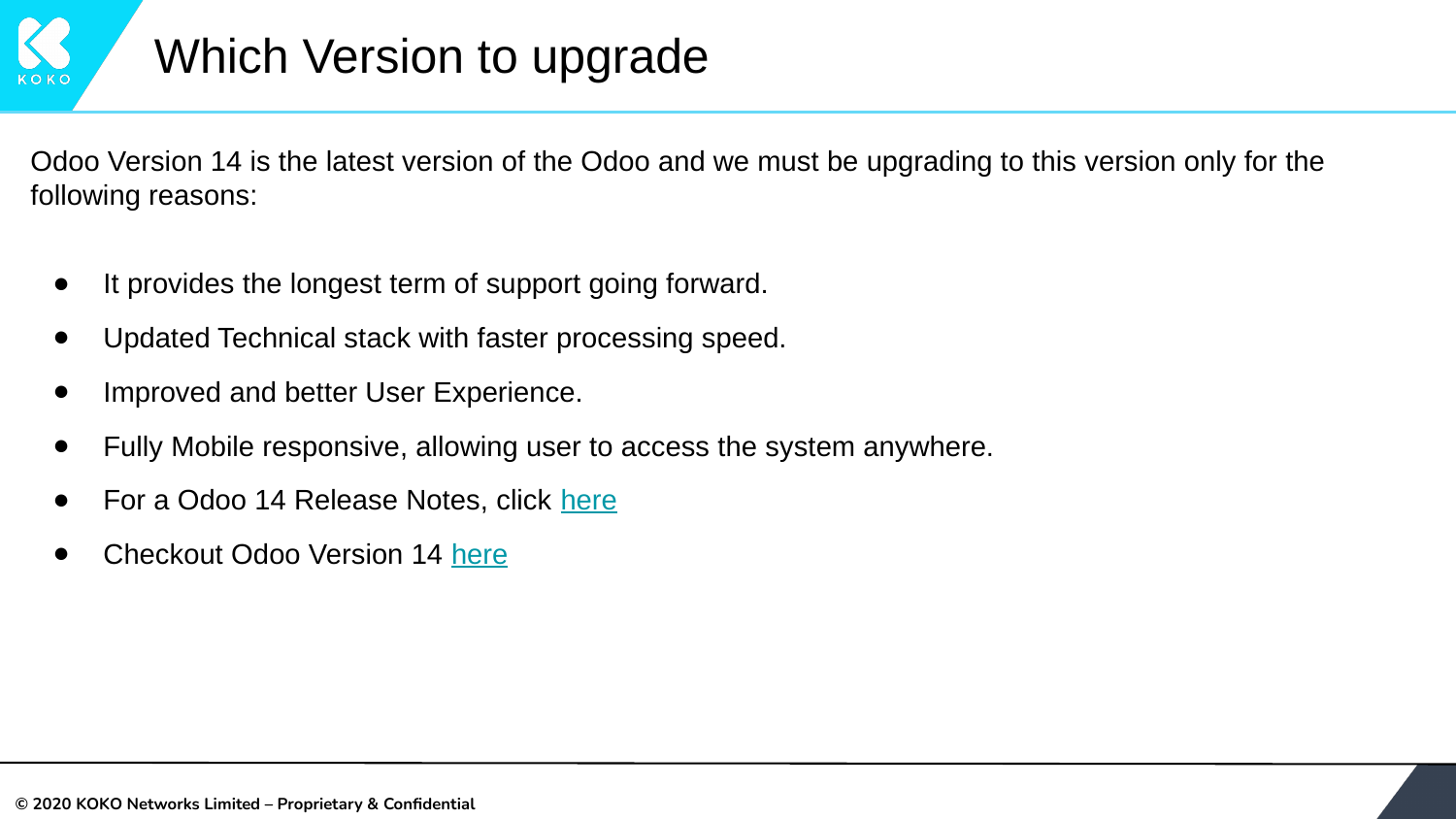

# Which Version to upgrade
Odoo Version 14 is the latest version of the Odoo and we must be upgrading to this version only for the following reasons:

It provides the longest term of support going forward.
Updated Technical stack with faster processing speed.
Improved and better User Experience.
Fully Mobile responsive, allowing user to access the system anywhere.
For a Odoo 14 Release Notes, click here
Checkout Odoo Version 14 here